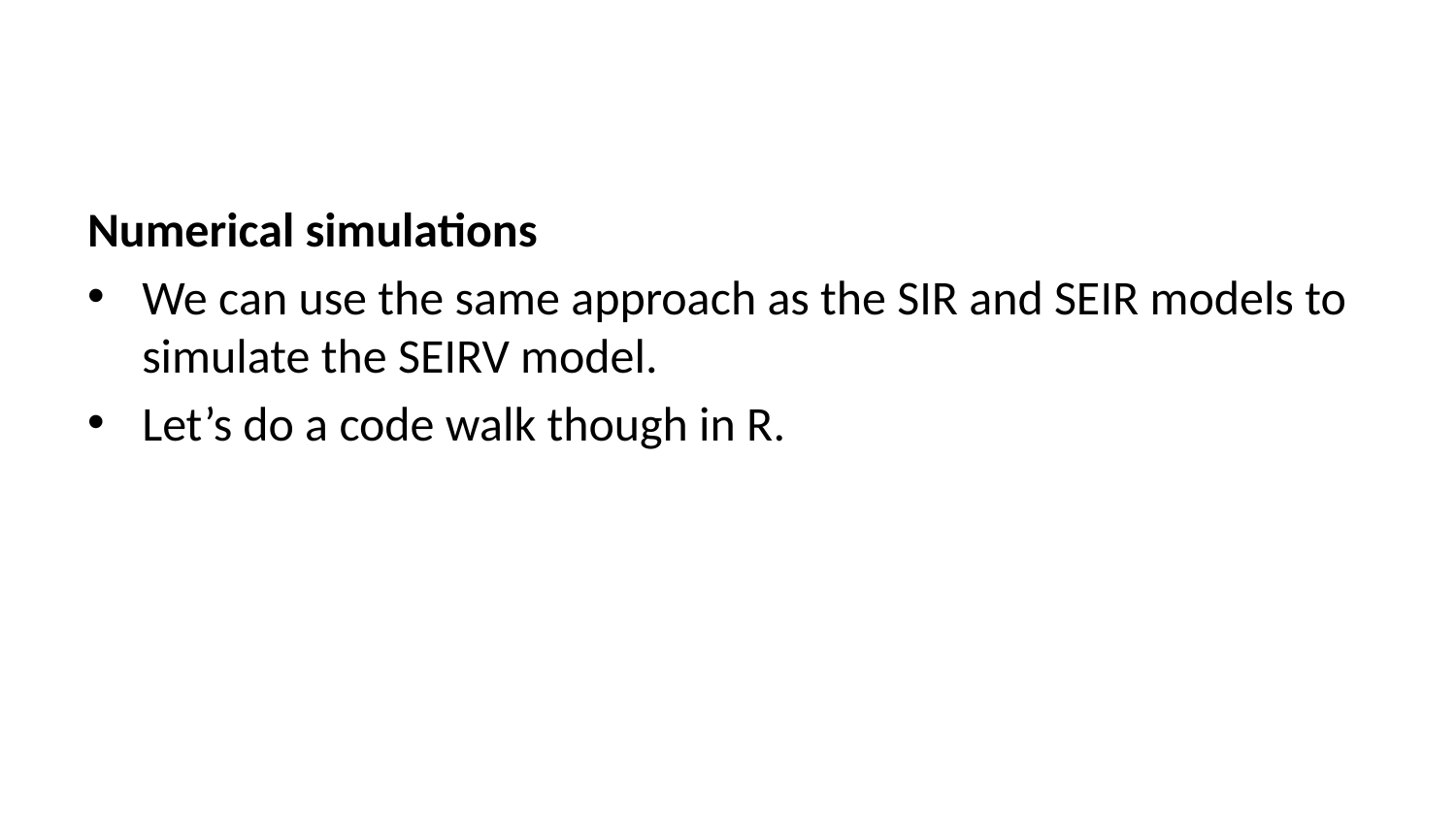

Numerical simulations
We can use the same approach as the SIR and SEIR models to simulate the SEIRV model.
Let’s do a code walk though in R.